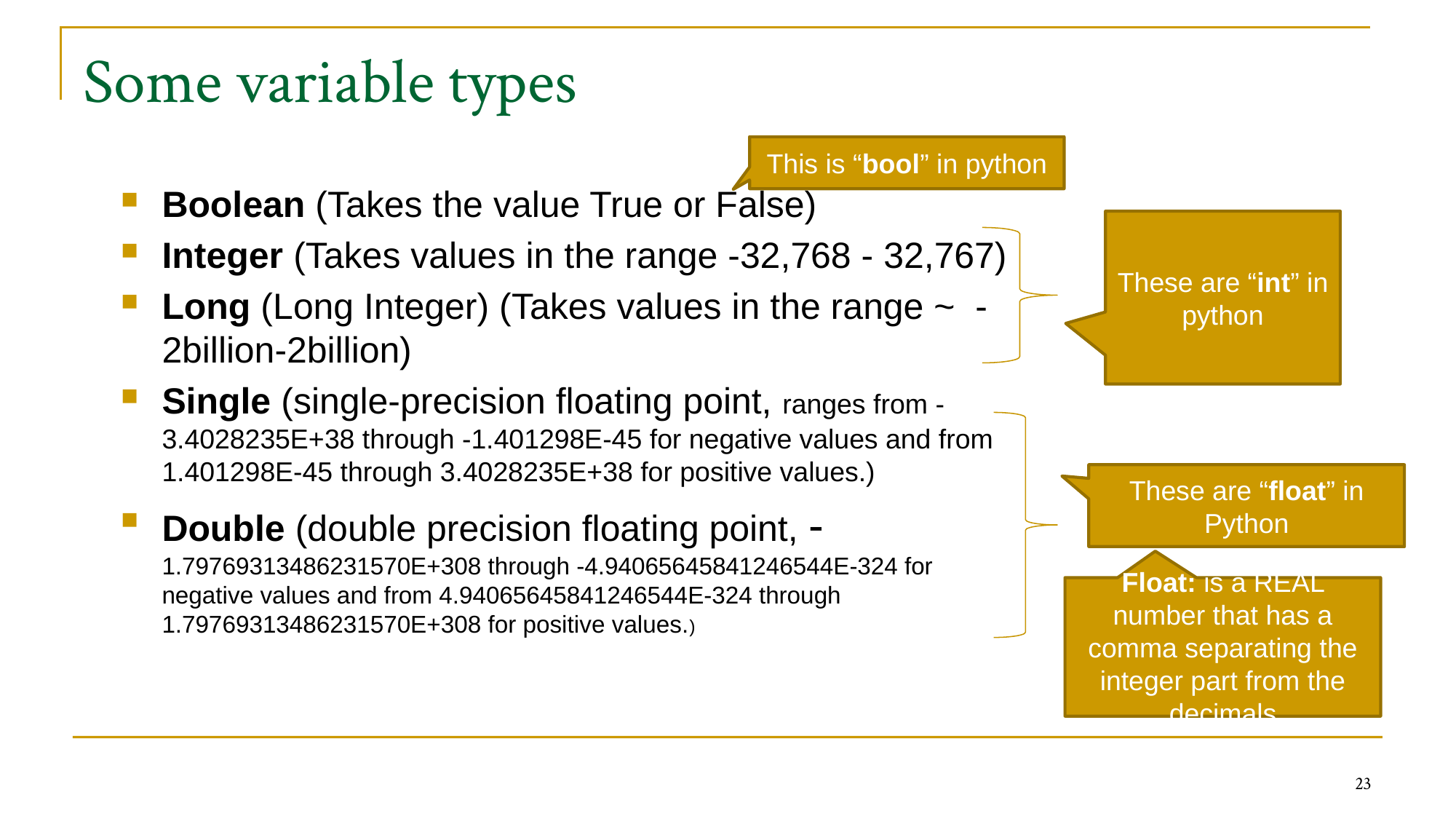

# Some variable types
This is “bool” in python
Boolean (Takes the value True or False)
Integer (Takes values in the range -32,768 - 32,767)
Long (Long Integer) (Takes values in the range ~  -2billion-2billion)
Single (single-precision floating point, ranges from -3.4028235E+38 through -1.401298E-45 for negative values and from 1.401298E-45 through 3.4028235E+38 for positive values.)
Double (double precision floating point, -1.79769313486231570E+308 through -4.94065645841246544E-324 for negative values and from 4.94065645841246544E-324 through 1.79769313486231570E+308 for positive values.)

These are “int” in python

These are “float” in Python
Float: is a REAL number that has a comma separating the integer part from the decimals
23